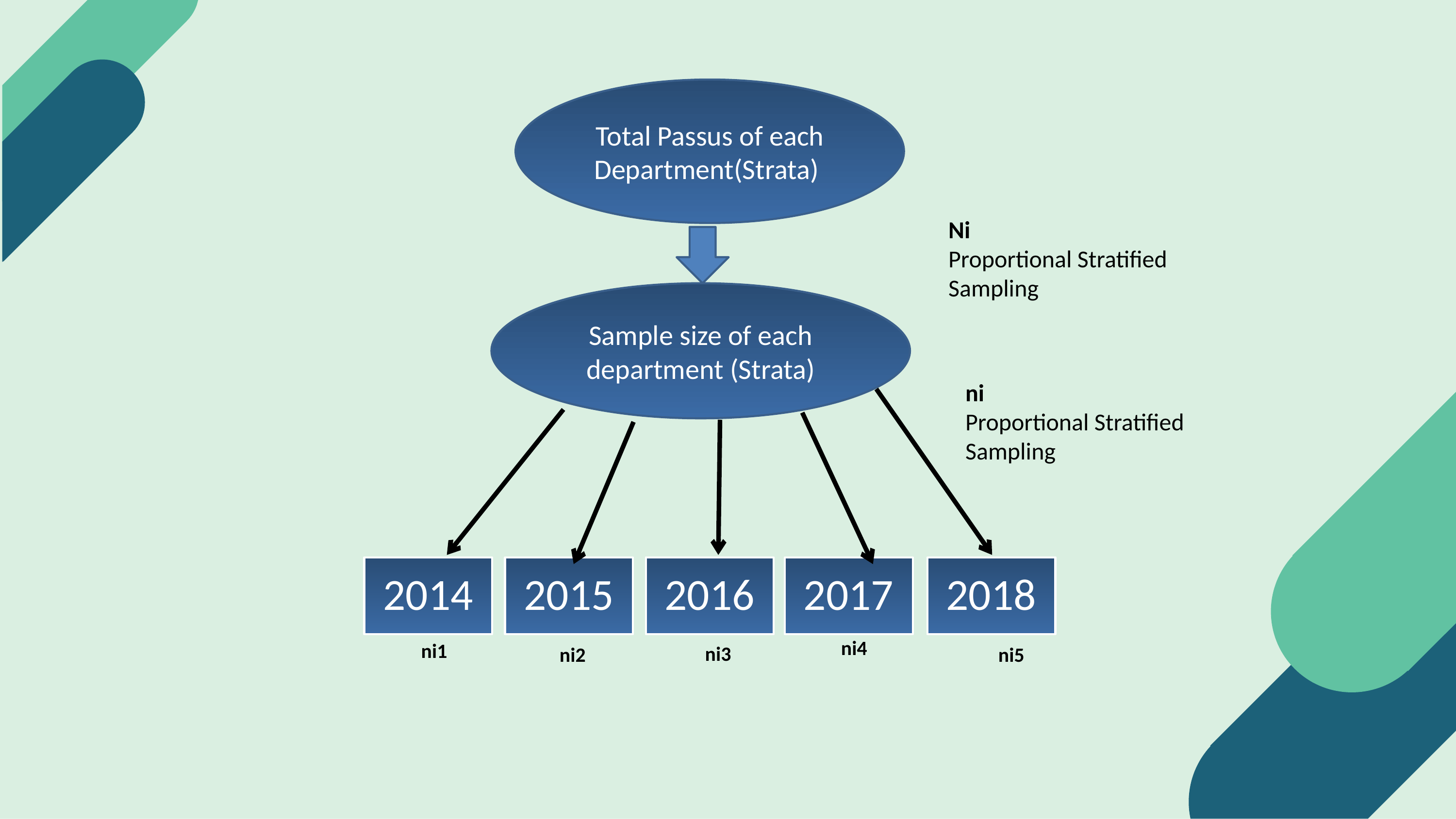

Total Passus of each Department(Strata)
Ni
Proportional Stratified Sampling

Sample size of each department (Strata)
ni
Proportional Stratified Sampling

2014
2015
2016
2017
2018
ni4
ni1
ni3
ni2
ni5